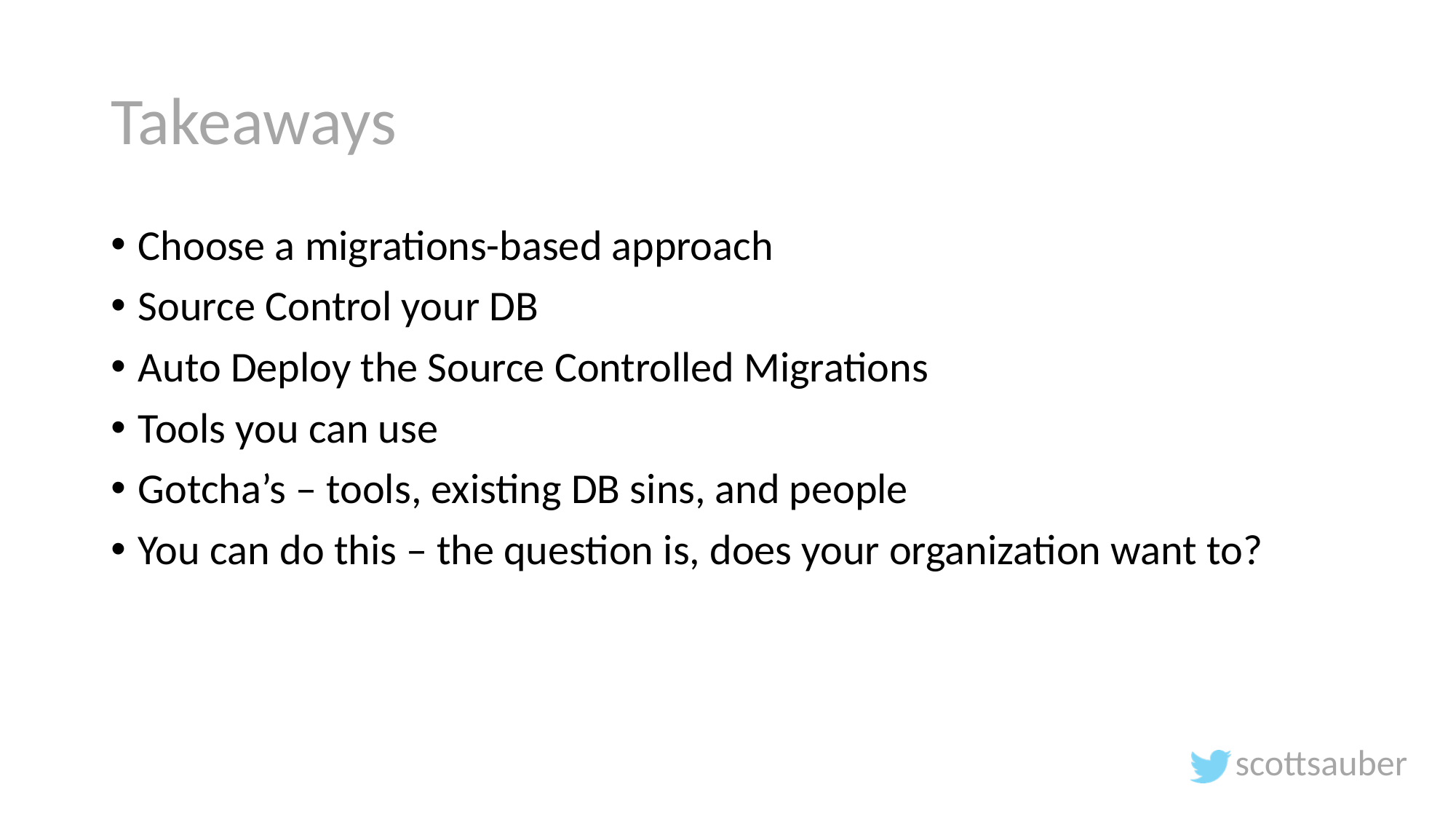

# Takeaways
Choose a migrations-based approach
Source Control your DB
Auto Deploy the Source Controlled Migrations
Tools you can use
Gotcha’s – tools, existing DB sins, and people
You can do this – the question is, does your organization want to?
scottsauber